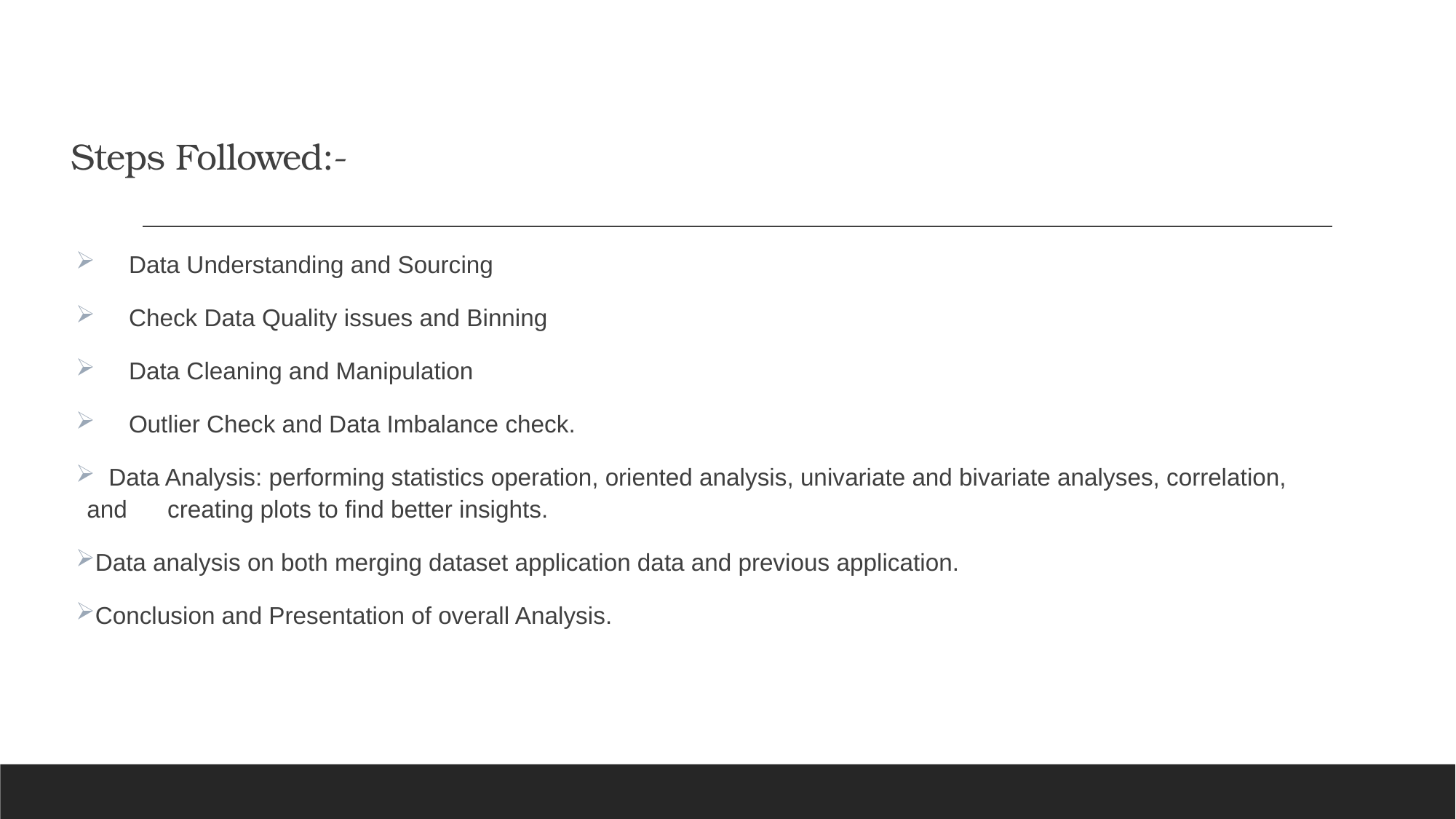

# Steps Followed:-
     Data Understanding and Sourcing
     Check Data Quality issues and Binning
     Data Cleaning and Manipulation
     Outlier Check and Data Imbalance check.
  Data Analysis: performing statistics operation, oriented analysis, univariate and bivariate analyses, correlation, and      creating plots to find better insights.
Data analysis on both merging dataset application data and previous application.
Conclusion and Presentation of overall Analysis.